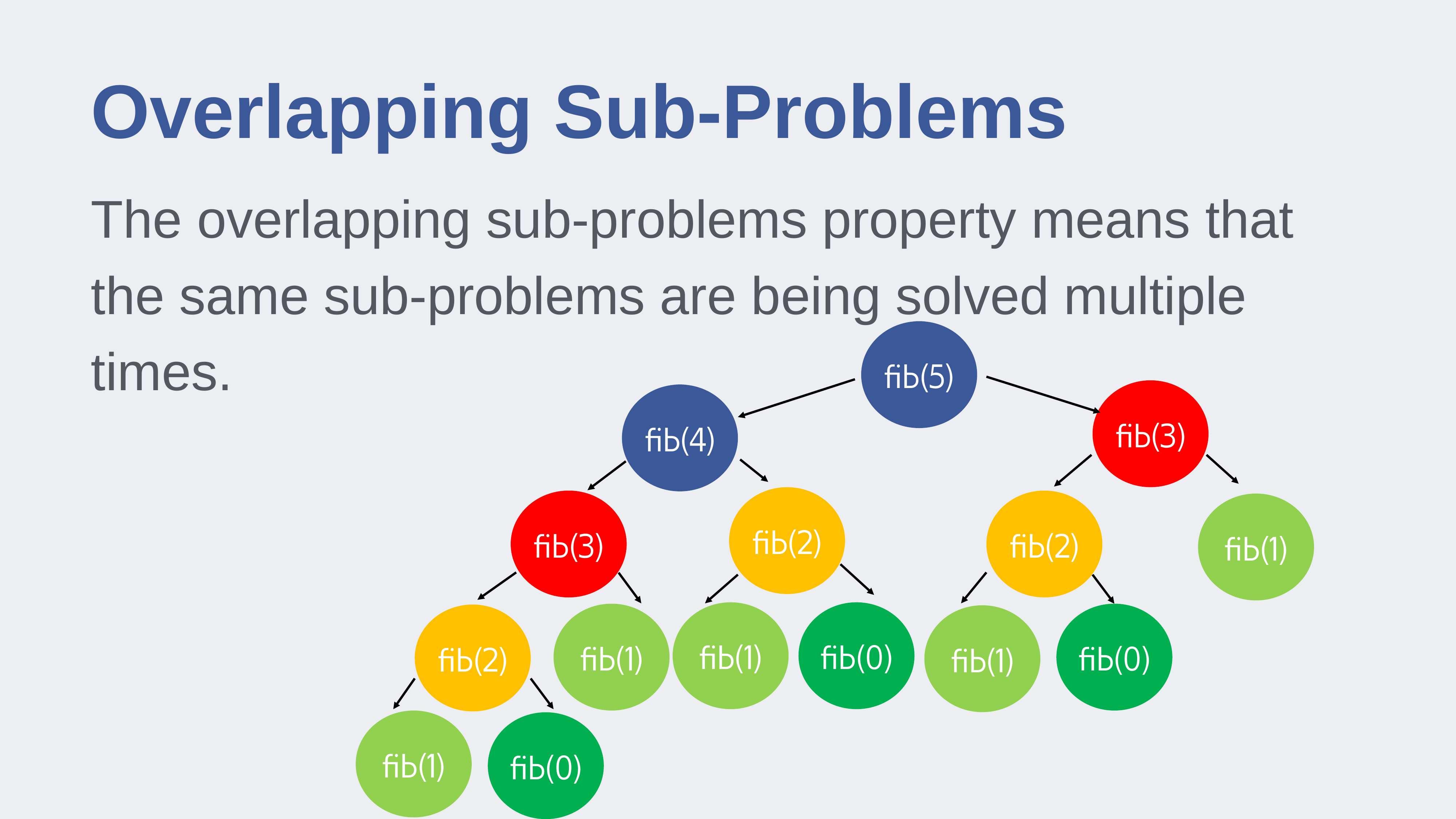

# Overlapping Sub-Problems
The overlapping sub-problems property means that the same sub-problems are being solved multiple times.
fib(5)
fib(3)
fib(4)
fib(2)
fib(3)
fib(2)
fib(1)
fib(1)
fib(0)
fib(1)
fib(0)
fib(2)
fib(1)
fib(1)
fib(0)